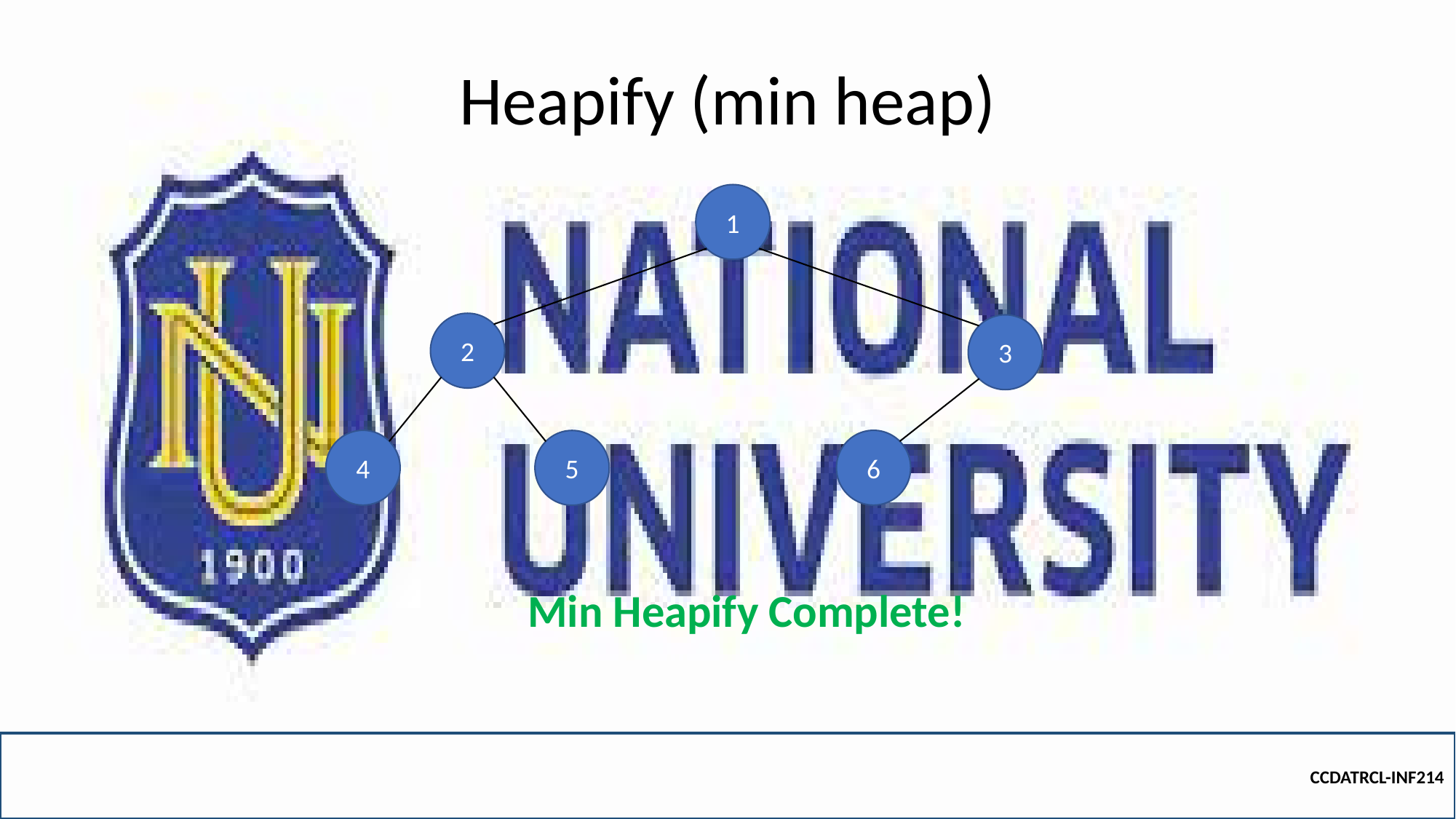

# Heapify (min heap)
1
2
3
4
6
5
Min Heapify Complete!
CCDATRCL-INF214